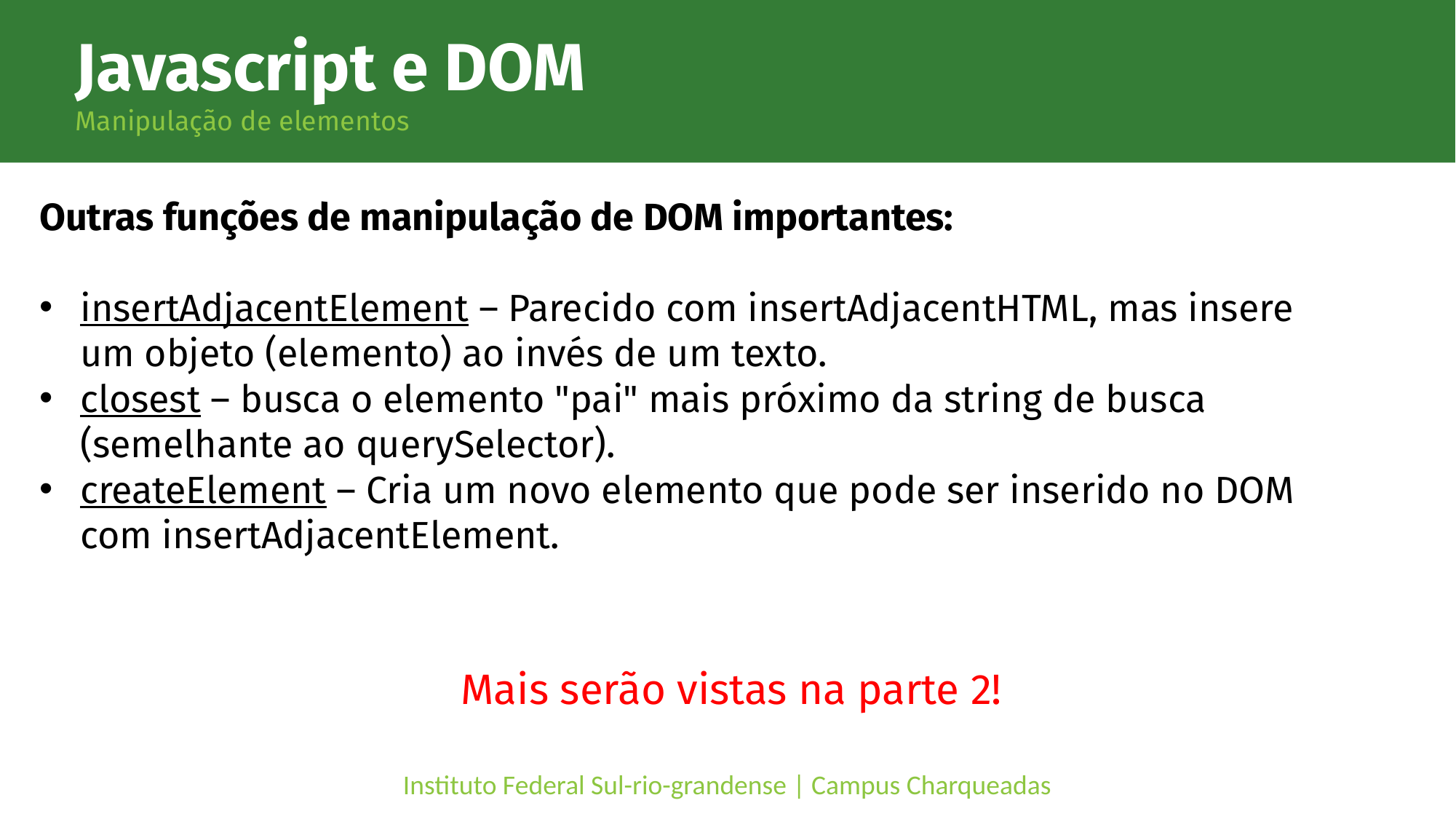

Javascript e DOM
Manipulação de elementos
Outras funções de manipulação de DOM importantes:

insertAdjacentElement – Parecido com insertAdjacentHTML, mas insere um objeto (elemento) ao invés de um texto.
closest – busca o elemento "pai" mais próximo da string de busca (semelhante ao querySelector).
createElement – Cria um novo elemento que pode ser inserido no DOM com insertAdjacentElement.
Mais serão vistas na parte 2!